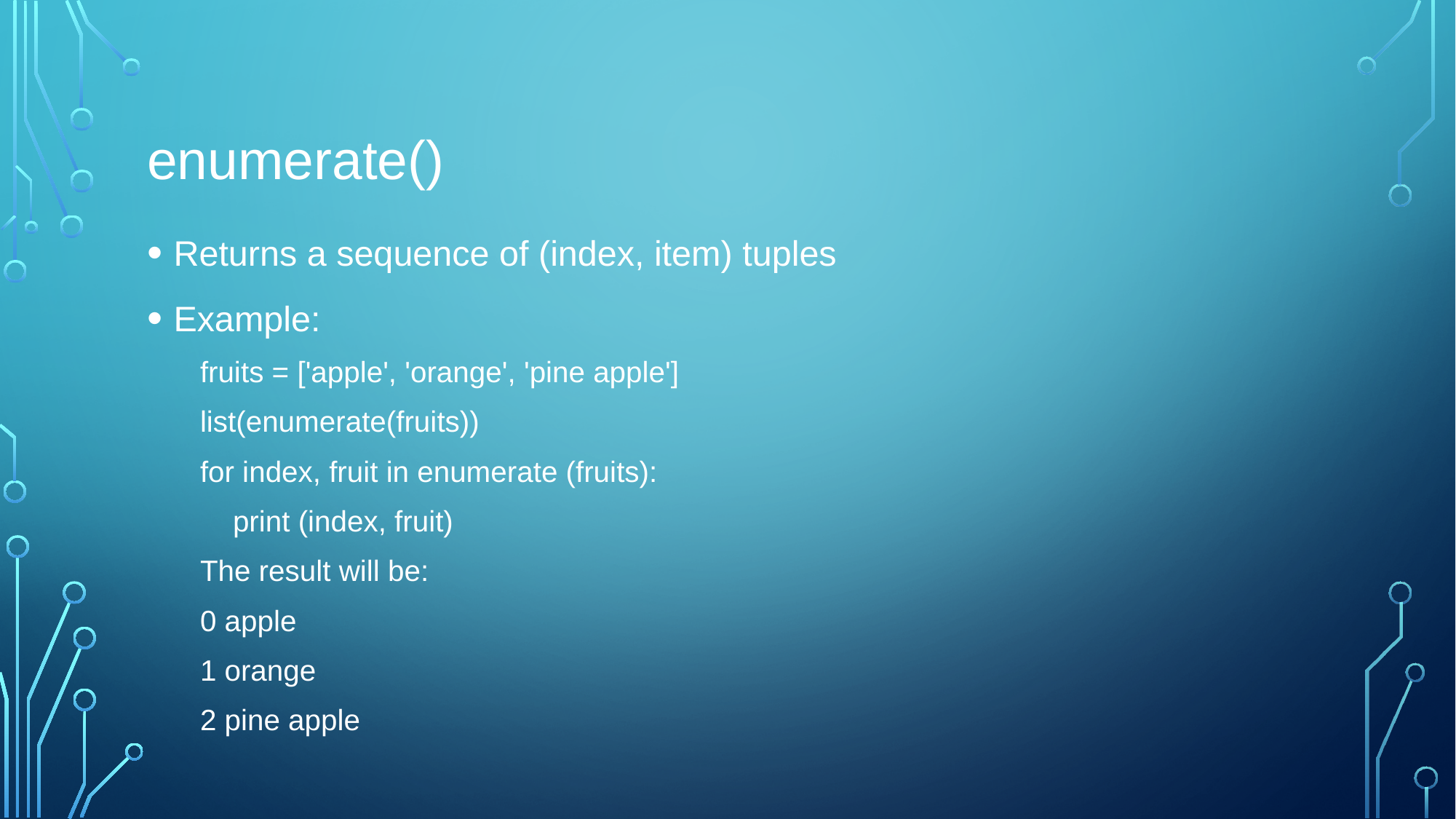

# enumerate()
Returns a sequence of (index, item) tuples
Example:
fruits = ['apple', 'orange', 'pine apple']
list(enumerate(fruits))
for index, fruit in enumerate (fruits):
    print (index, fruit)
The result will be:
0 apple
1 orange
2 pine apple